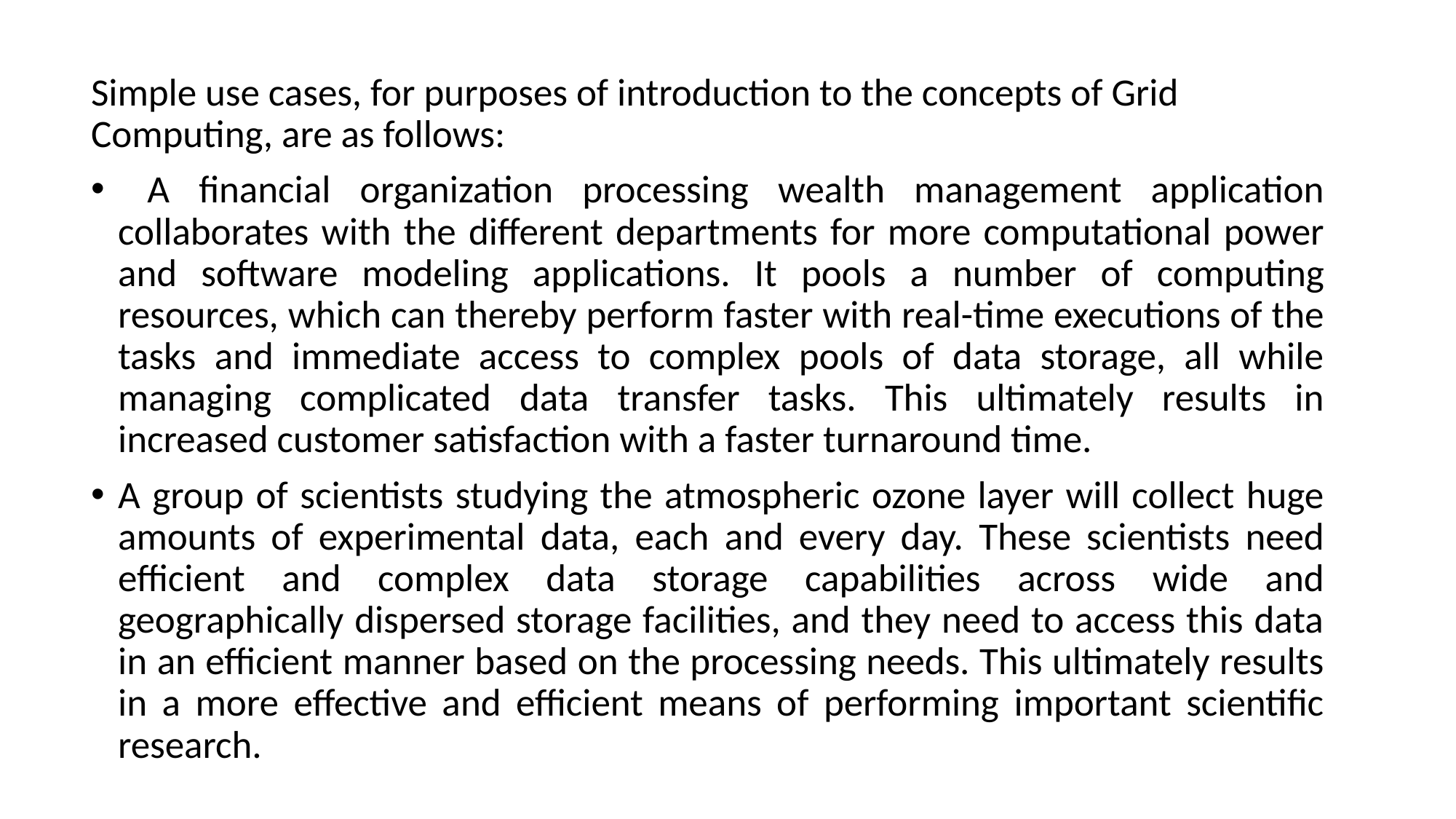

Simple use cases, for purposes of introduction to the concepts of Grid Computing, are as follows:
 A financial organization processing wealth management application collaborates with the different departments for more computational power and software modeling applications. It pools a number of computing resources, which can thereby perform faster with real-time executions of the tasks and immediate access to complex pools of data storage, all while managing complicated data transfer tasks. This ultimately results in increased customer satisfaction with a faster turnaround time.
A group of scientists studying the atmospheric ozone layer will collect huge amounts of experimental data, each and every day. These scientists need efficient and complex data storage capabilities across wide and geographically dispersed storage facilities, and they need to access this data in an efficient manner based on the processing needs. This ultimately results in a more effective and efficient means of performing important scientific research.